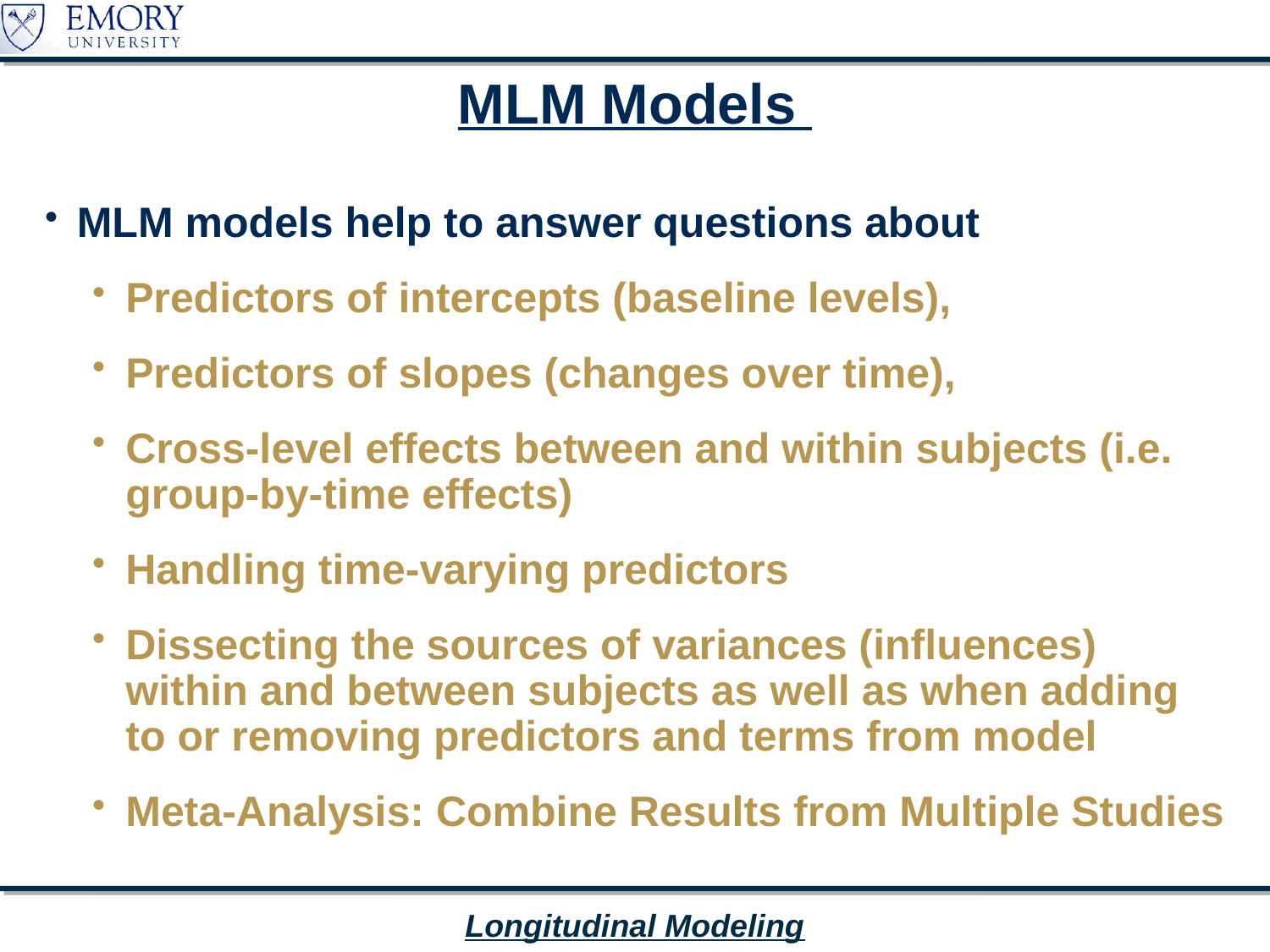

# MLM Models
MLM models help to answer questions about
Predictors of intercepts (baseline levels),
Predictors of slopes (changes over time),
Cross-level effects between and within subjects (i.e. group-by-time effects)
Handling time-varying predictors
Dissecting the sources of variances (influences) within and between subjects as well as when adding to or removing predictors and terms from model
Meta-Analysis: Combine Results from Multiple Studies